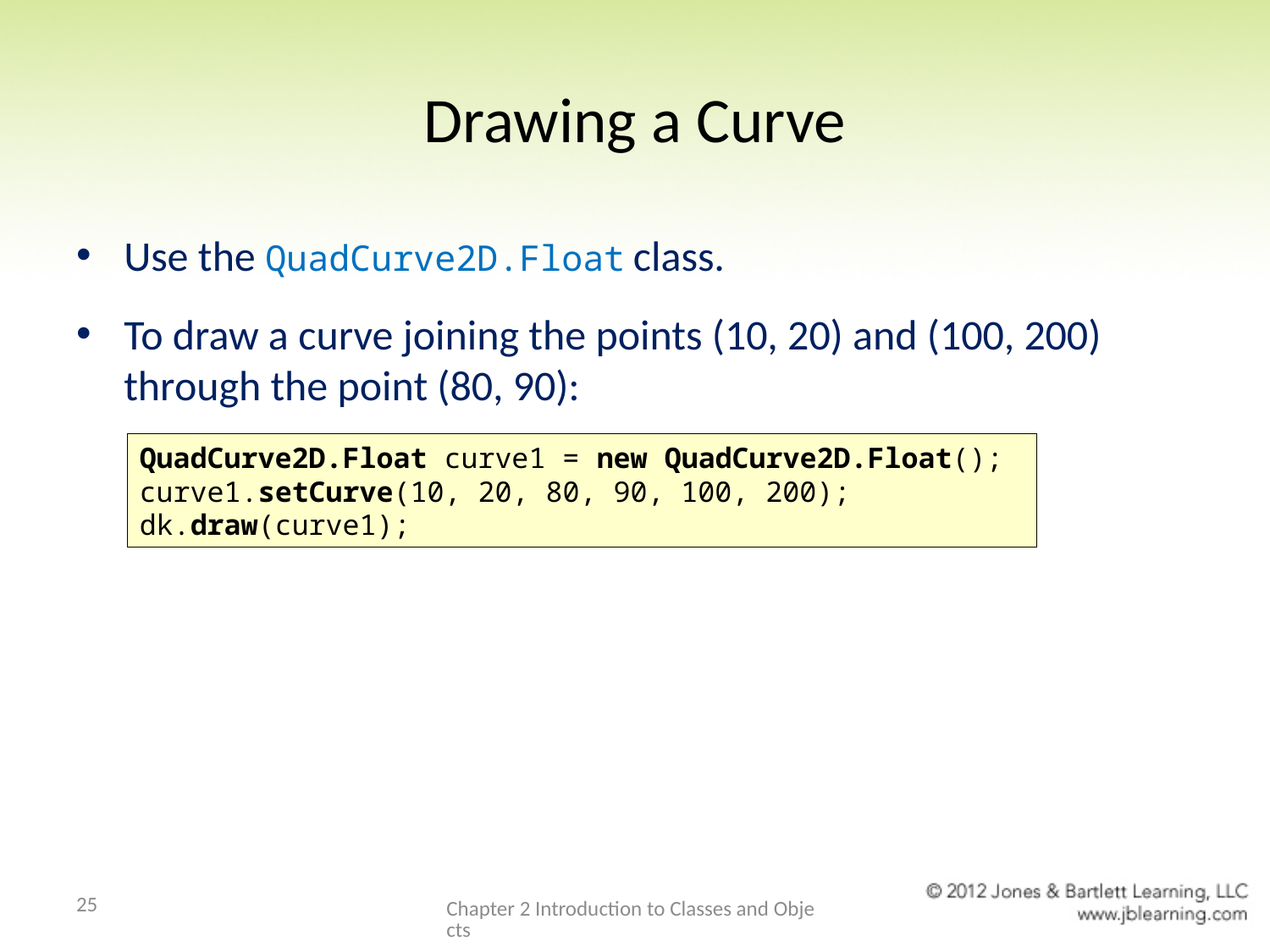

# Drawing a Curve
Use the QuadCurve2D.Float class.
To draw a curve joining the points (10, 20) and (100, 200) through the point (80, 90):

QuadCurve2D.Float curve1 = new QuadCurve2D.Float();
curve1.setCurve(10, 20, 80, 90, 100, 200);
dk.draw(curve1);
25
Chapter 2 Introduction to Classes and Objects